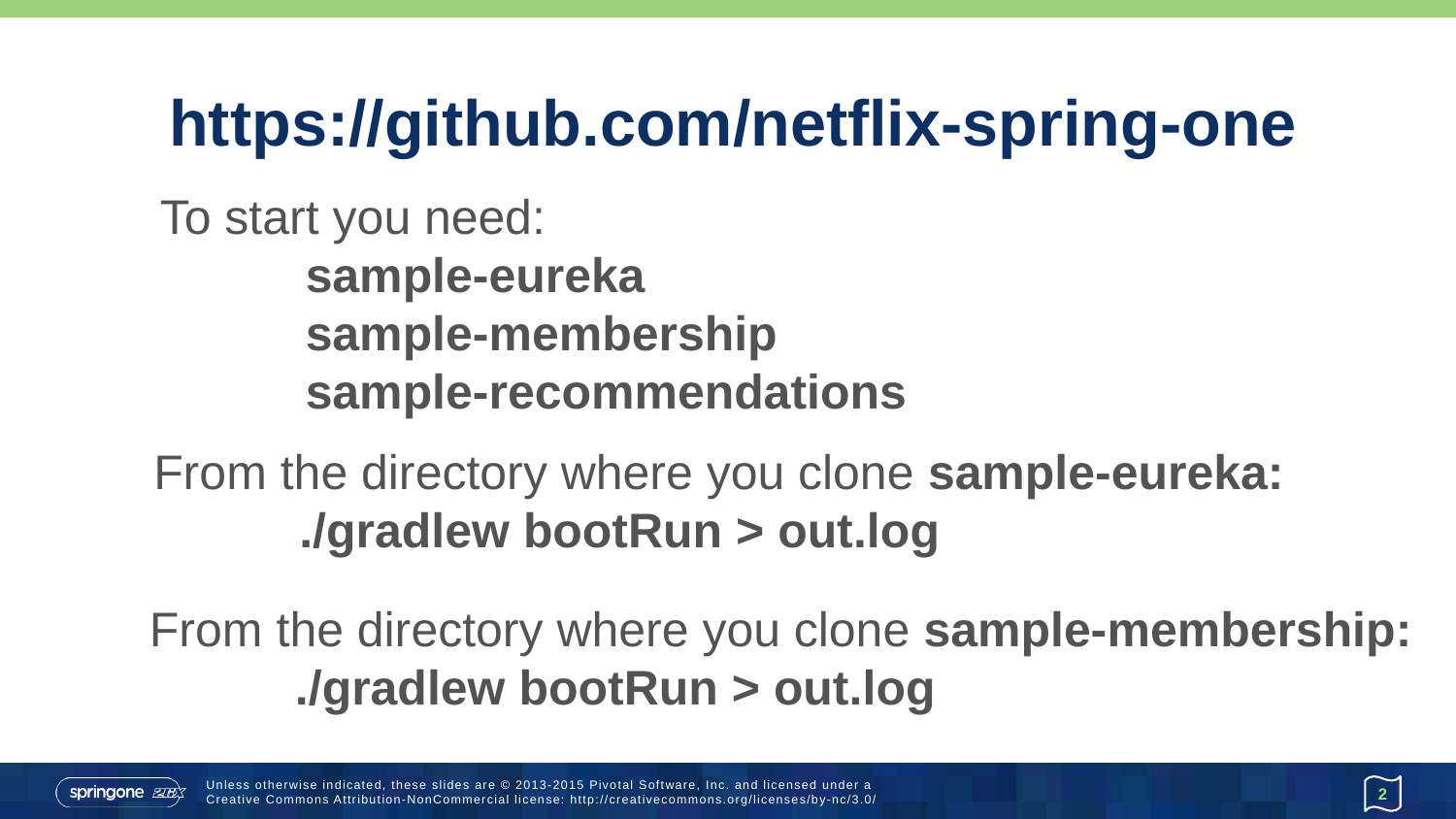

# https://github.com/netflix-spring-one
To start you need:
	sample-eureka
	sample-membership
	sample-recommendations
From the directory where you clone sample-eureka:
	./gradlew bootRun > out.log
From the directory where you clone sample-membership:
	./gradlew bootRun > out.log
2